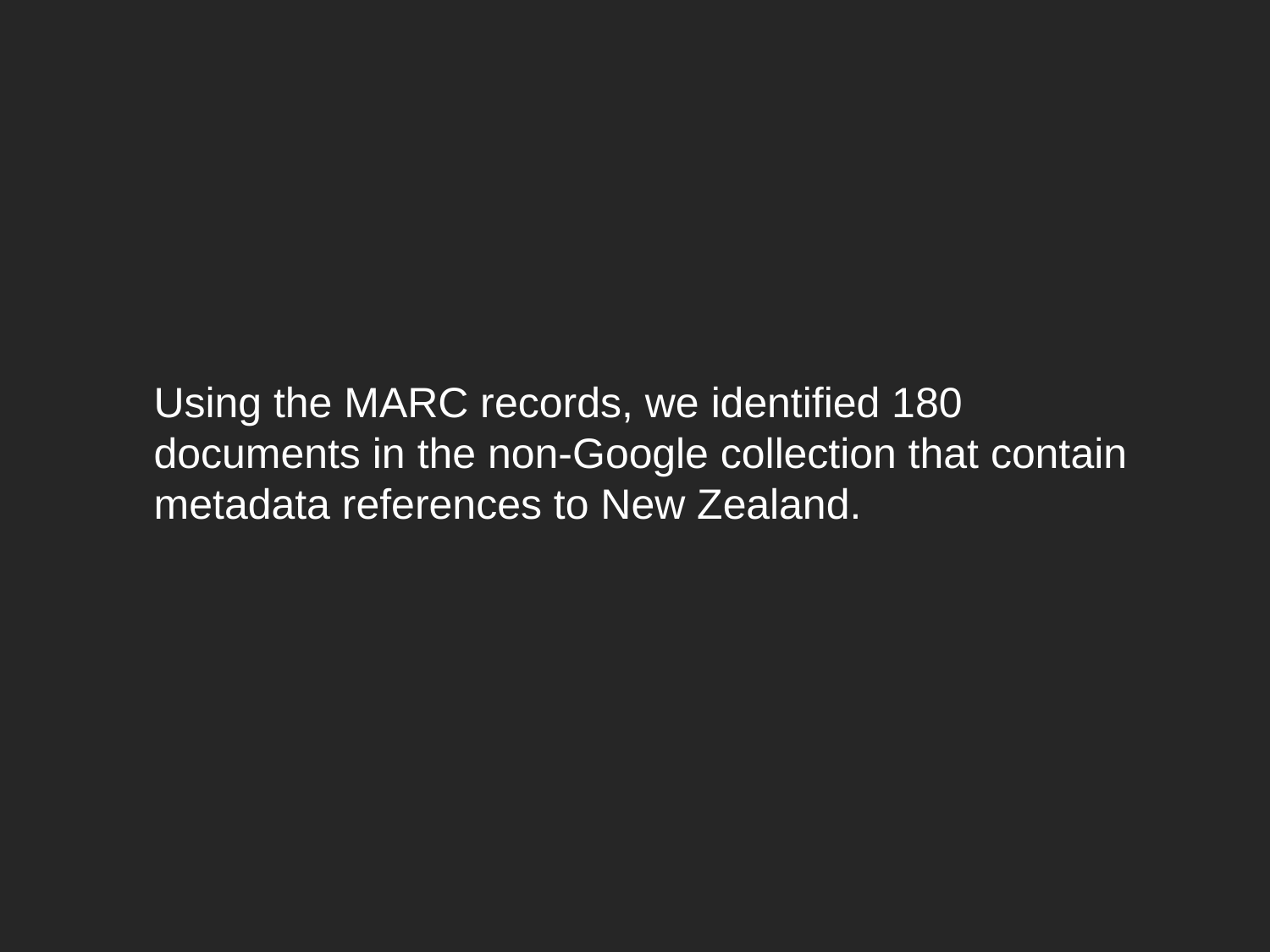

Using the MARC records, we identified 180 documents in the non-Google collection that contain metadata references to New Zealand.